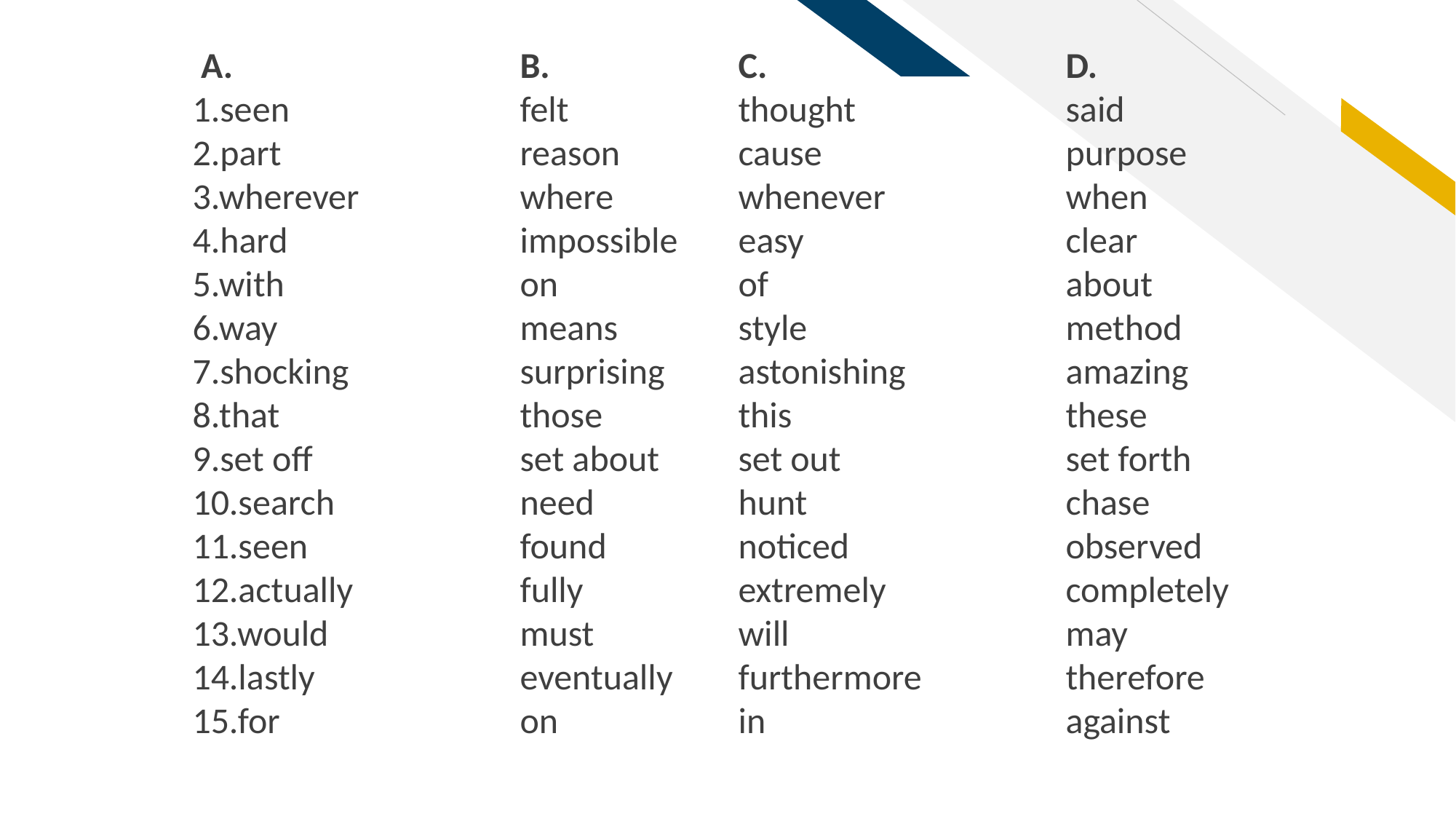

A. 			B.		C.			D.
1.seen 			felt 		thought		said
2.part 			reason		cause			purpose
3.wherever		where 		whenever		when
4.hard			impossible	easy			clear
5.with			on		of			about
6.way 			means		style			method
7.shocking		surprising 	astonishing 		amazing
8.that 			those		this 			these
9.set off		set about 	set out	 		set forth
10.search		need 		hunt			chase
11.seen		found		noticed		observed
12.actually 		fully		extremely		completely
13.would 		must		will 			may
14.lastly 		eventually 	furthermore		therefore
15.for 			on		in 			against